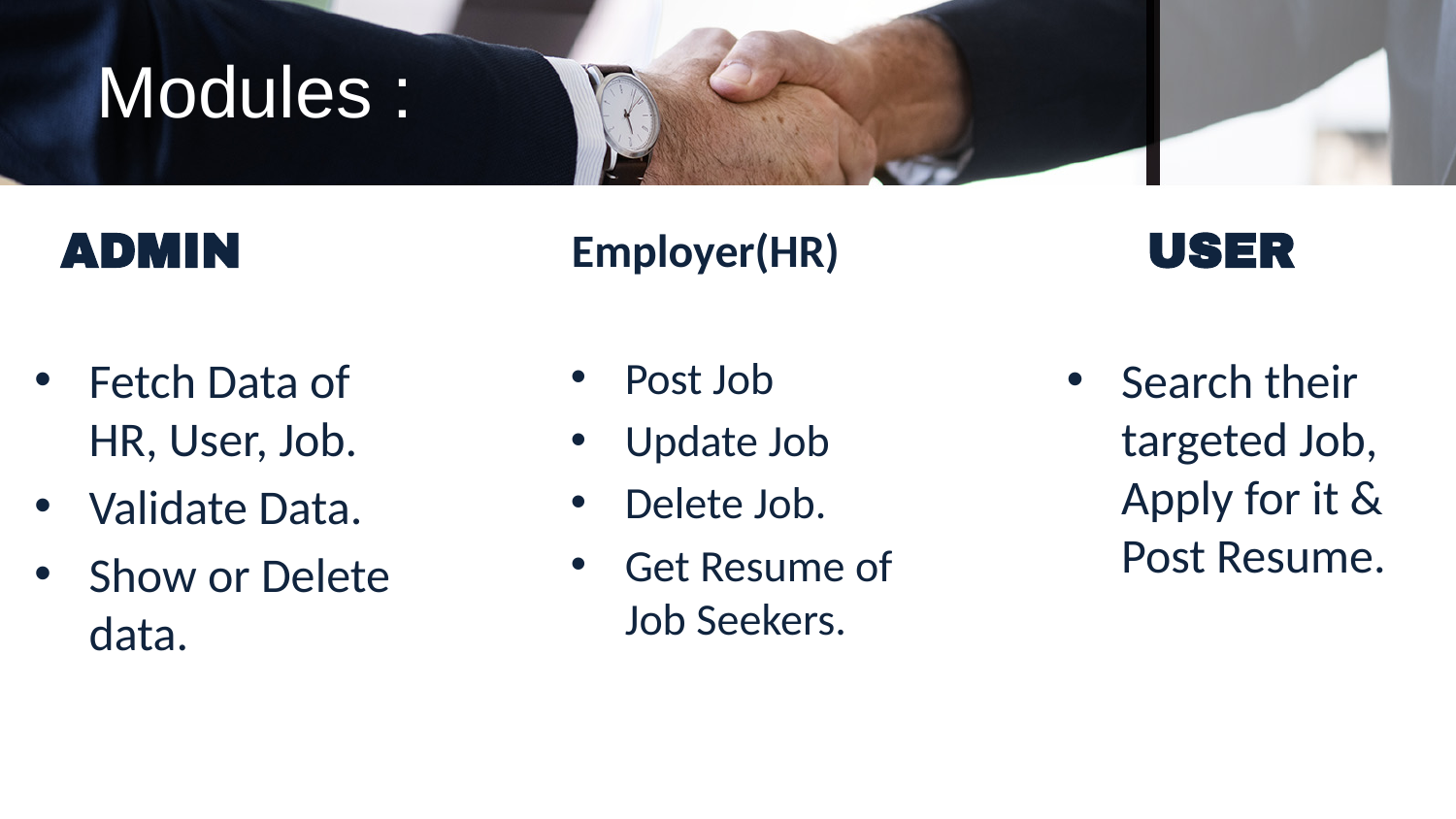

# Modules :
ADMIN
Employer(HR)
USER
Fetch Data of HR, User, Job.
Validate Data.
Show or Delete data.
Post Job
Update Job
Delete Job.
Get Resume of Job Seekers.
Search their targeted Job, Apply for it & Post Resume.